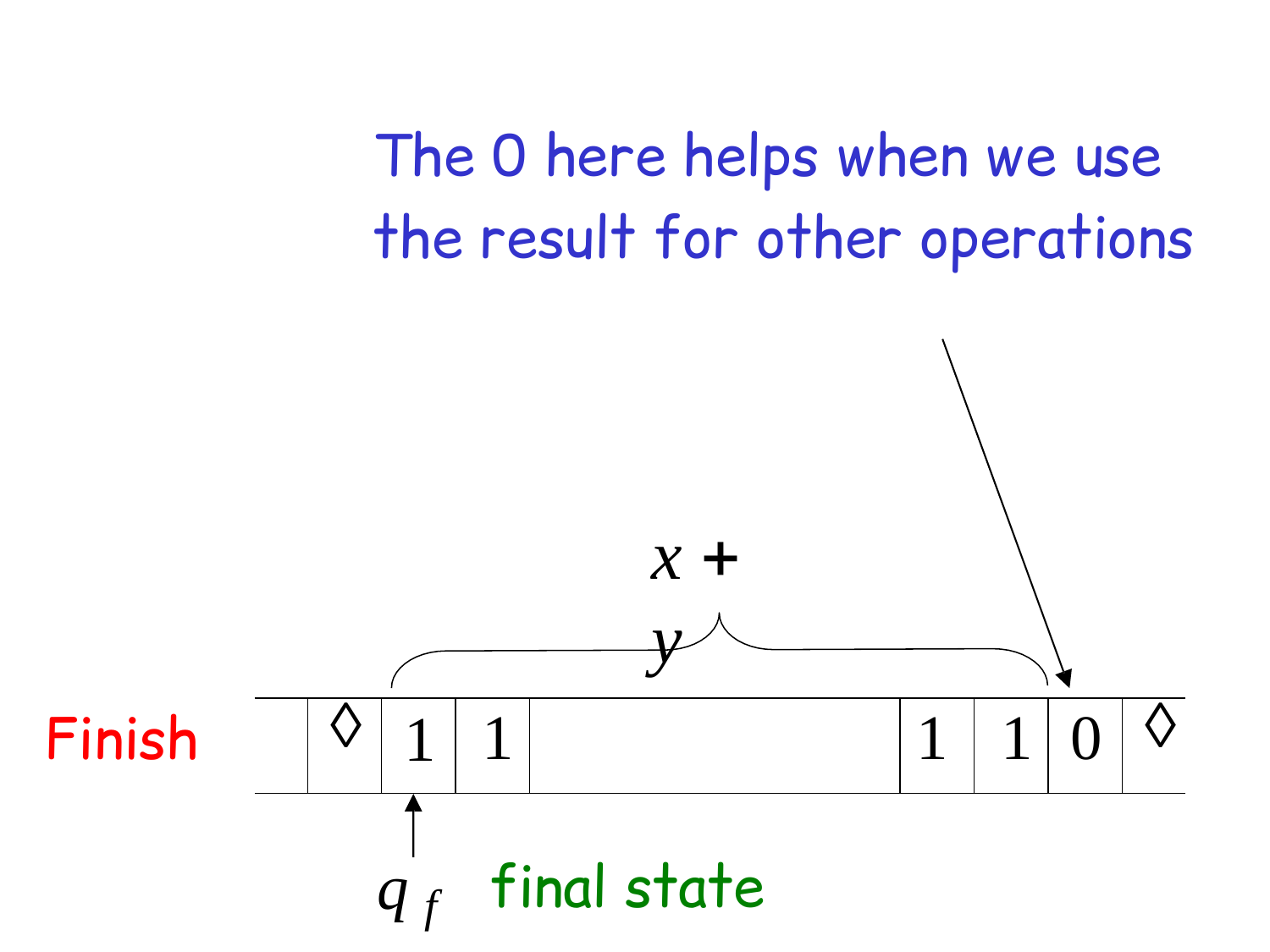

The 0 here helps when we use the result for other operations

x + y
|  | ◊ | 1 | 1 |  | 1 | 1 | 0 | ◊ |
| --- | --- | --- | --- | --- | --- | --- | --- | --- |
Finish

q f
final state